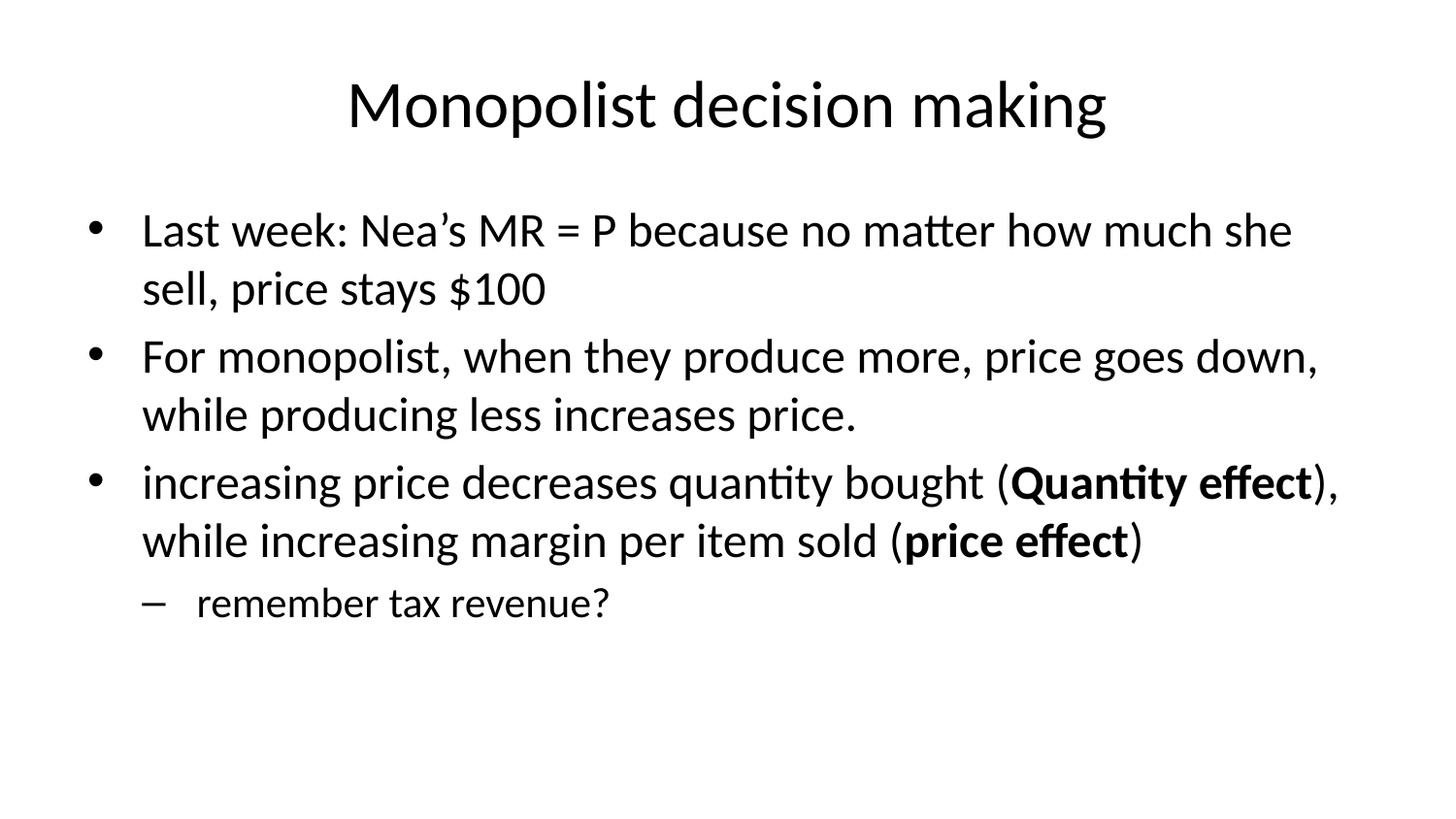

# Monopolist decision making
Last week: Nea’s MR = P because no matter how much she sell, price stays $100
For monopolist, when they produce more, price goes down, while producing less increases price.
increasing price decreases quantity bought (Quantity effect), while increasing margin per item sold (price effect)
remember tax revenue?